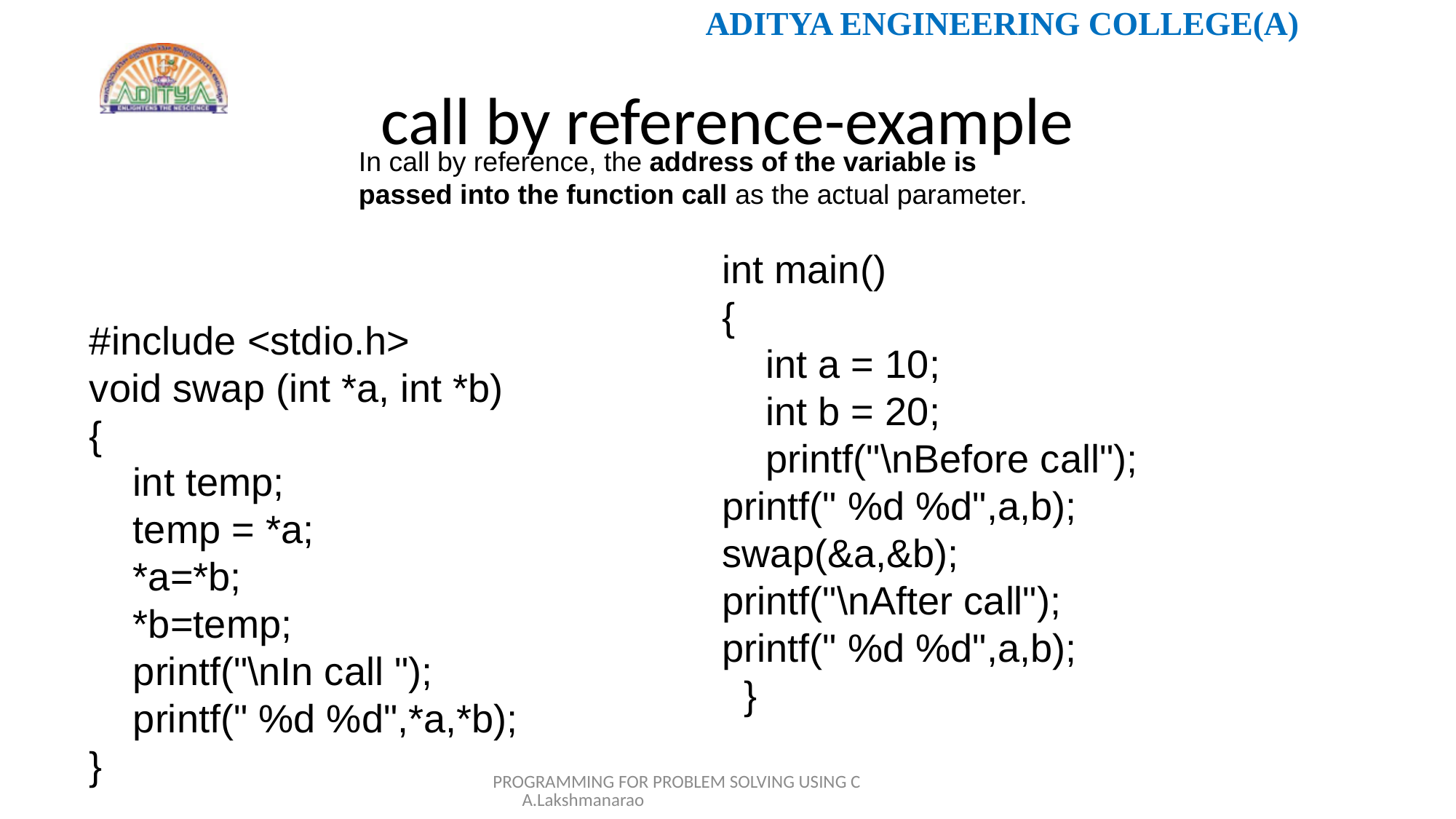

# call by reference-example
In call by reference, the address of the variable is passed into the function call as the actual parameter.
int main()
{
    int a = 10;
    int b = 20;
    printf("\nBefore call");
printf(" %d %d",a,b);
swap(&a,&b);
printf("\nAfter call");
printf(" %d %d",a,b);
  }
#include <stdio.h>
void swap (int *a, int *b)
{
    int temp;
    temp = *a;
    *a=*b;
    *b=temp;
    printf("\nIn call ");
    printf(" %d %d",*a,*b);
}
PROGRAMMING FOR PROBLEM SOLVING USING C                               A.Lakshmanarao